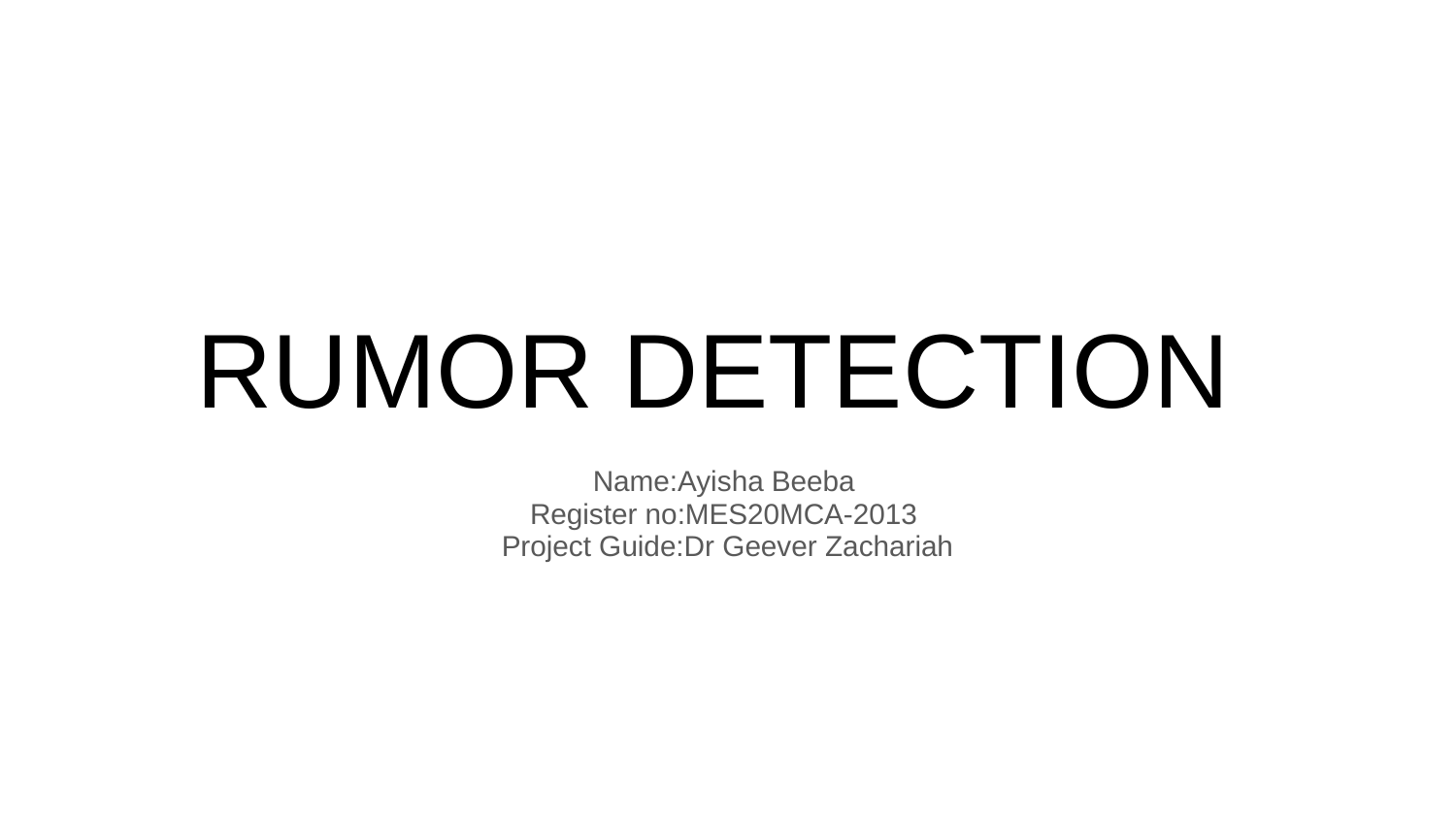

# RUMOR DETECTION
Name:Ayisha Beeba
Register no:MES20MCA-2013
Project Guide:Dr Geever Zachariah